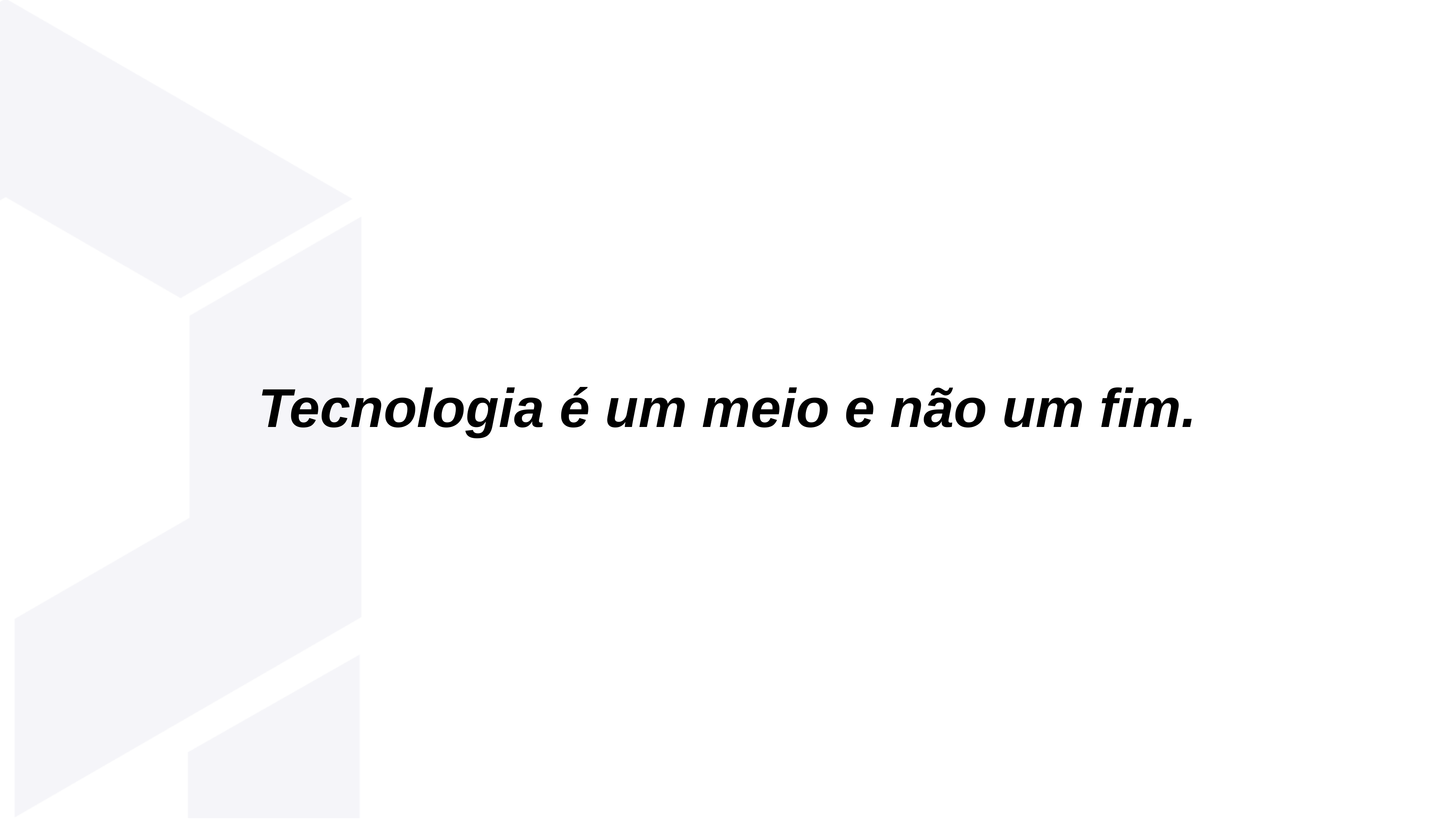

Tecnologia é um meio e não um fim.